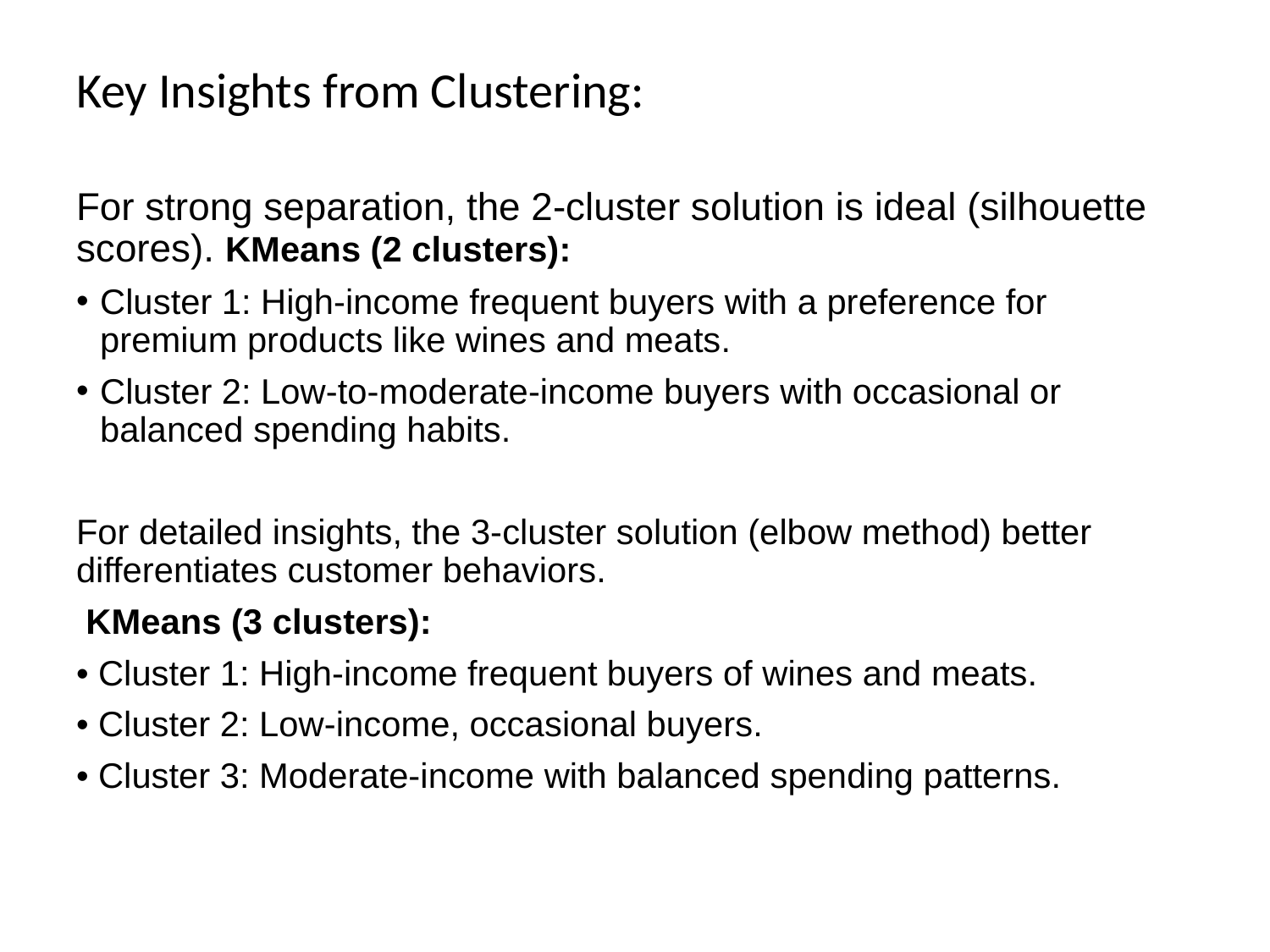

Key Insights from Clustering:

For strong separation, the 2-cluster solution is ideal (silhouette scores). KMeans (2 clusters):
Cluster 1: High-income frequent buyers with a preference for premium products like wines and meats.
Cluster 2: Low-to-moderate-income buyers with occasional or balanced spending habits.

For detailed insights, the 3-cluster solution (elbow method) better differentiates customer behaviors.
 KMeans (3 clusters):
• Cluster 1: High-income frequent buyers of wines and meats.
• Cluster 2: Low-income, occasional buyers.
• Cluster 3: Moderate-income with balanced spending patterns.